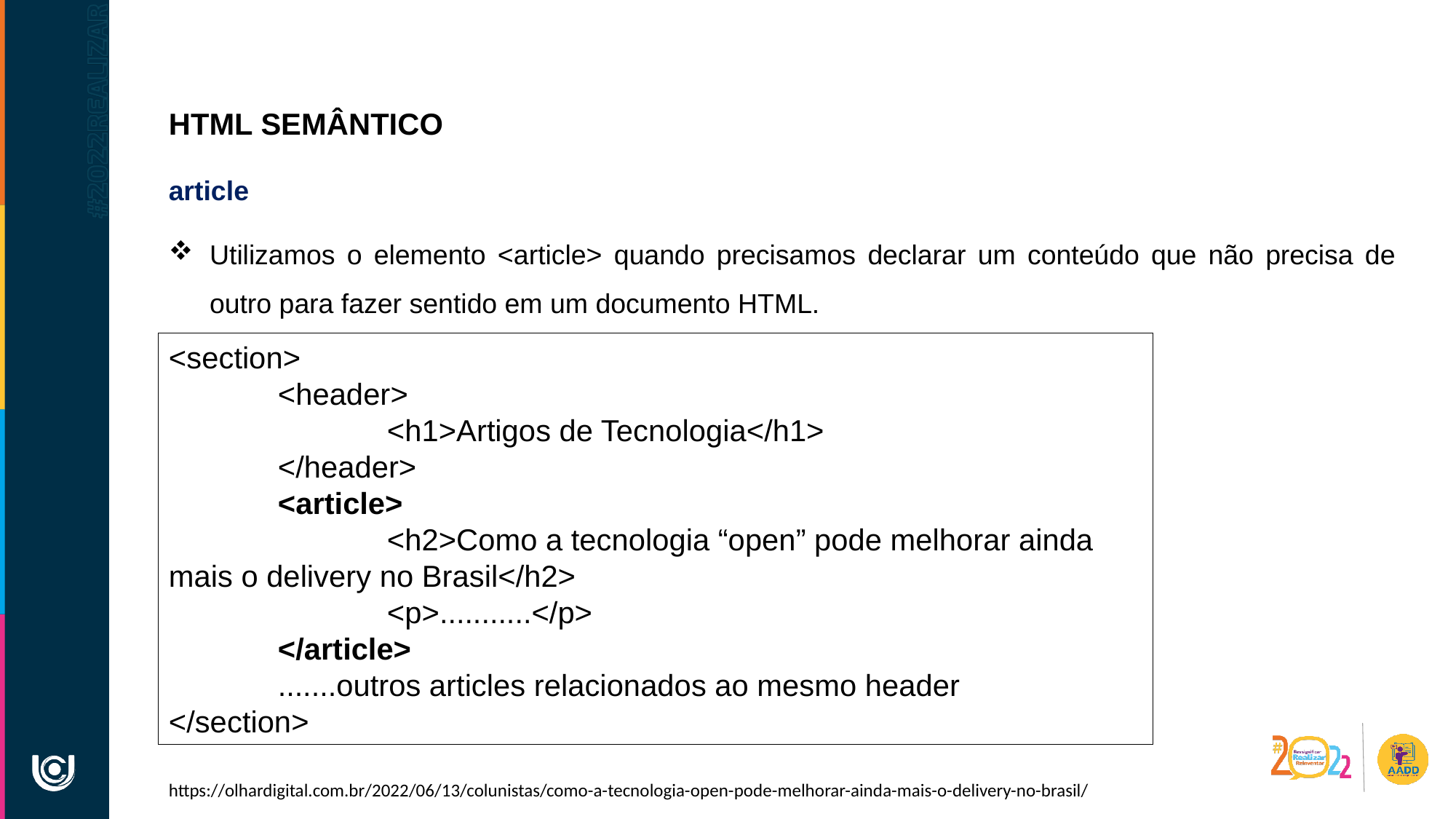

HTML SEMÂNTICO
article
Utilizamos o elemento <article> quando precisamos declarar um conteúdo que não precisa de outro para fazer sentido em um documento HTML.

<section>
	<header>
		<h1>Artigos de Tecnologia</h1>
	</header>
	<article>
		<h2>Como a tecnologia “open” pode melhorar ainda mais o delivery no Brasil</h2>
		<p>...........</p>
	</article>
	.......outros articles relacionados ao mesmo header
</section>
https://olhardigital.com.br/2022/06/13/colunistas/como-a-tecnologia-open-pode-melhorar-ainda-mais-o-delivery-no-brasil/